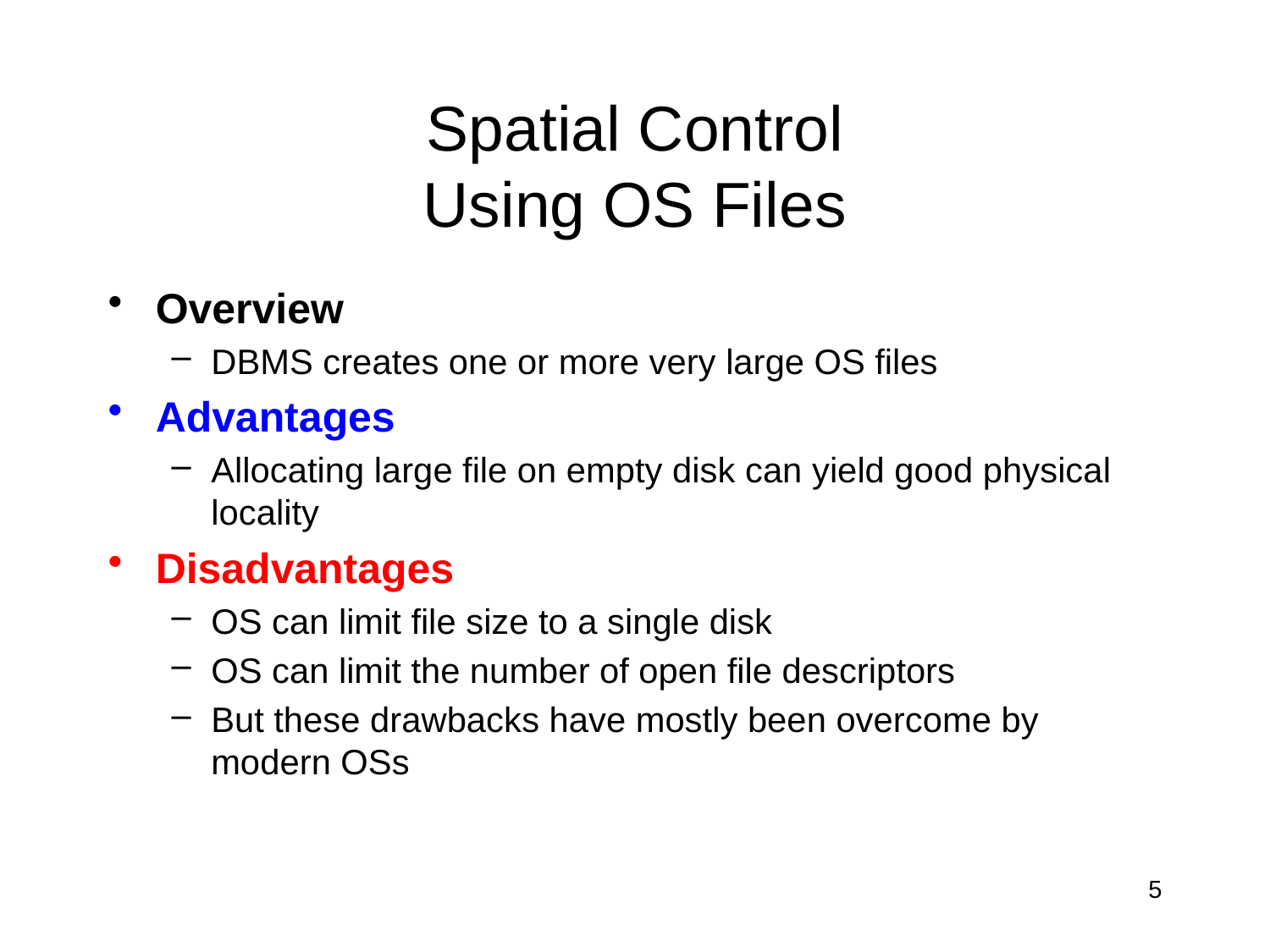

# Spatial Control Using OS Files
Overview
DBMS creates one or more very large OS files
Advantages
Allocating large file on empty disk can yield good physical locality
Disadvantages
OS can limit file size to a single disk
OS can limit the number of open file descriptors
But these drawbacks have mostly been overcome by modern OSs

5